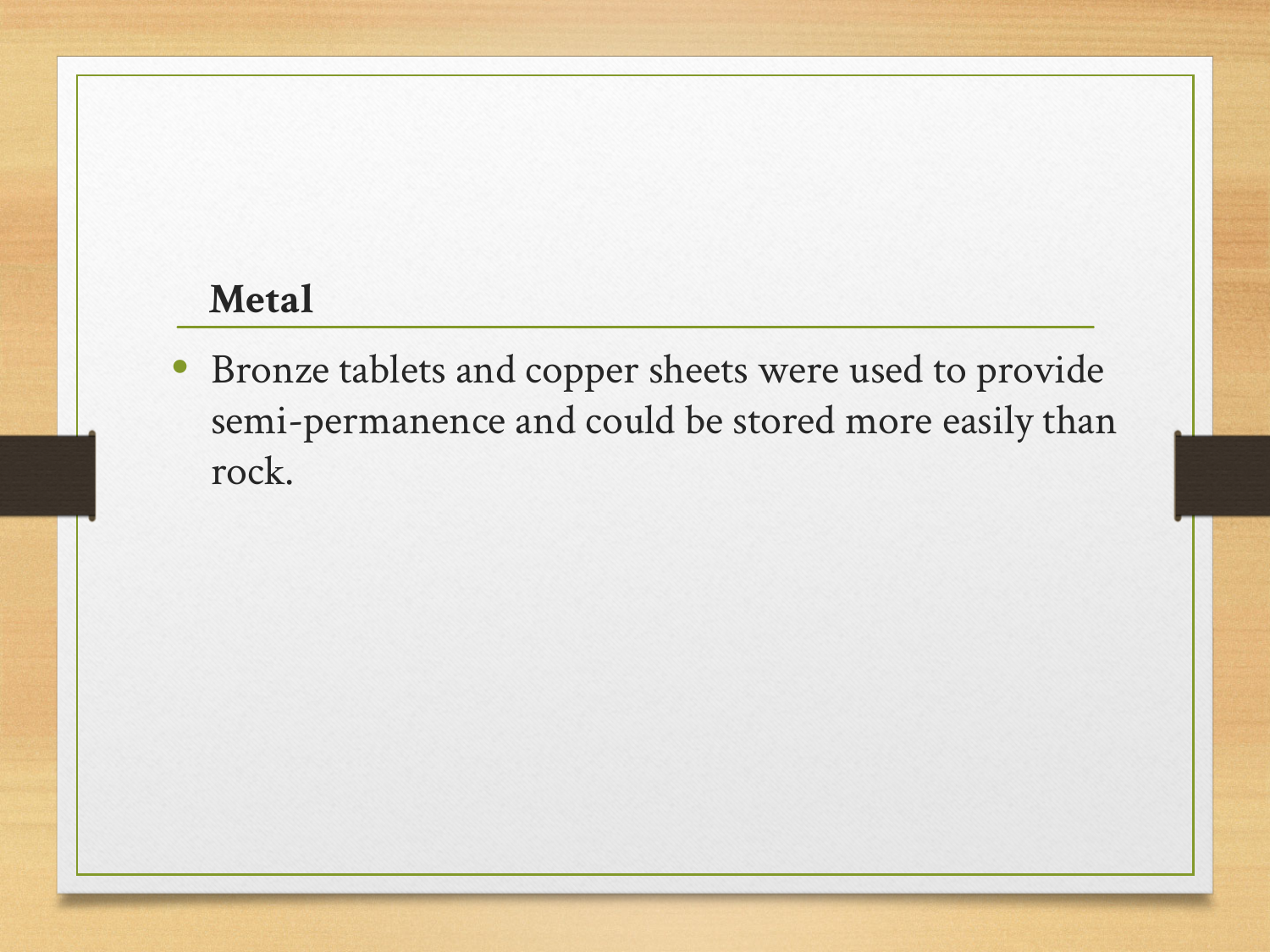

Metal
Bronze tablets and copper sheets were used to provide semi-permanence and could be stored more easily than rock.